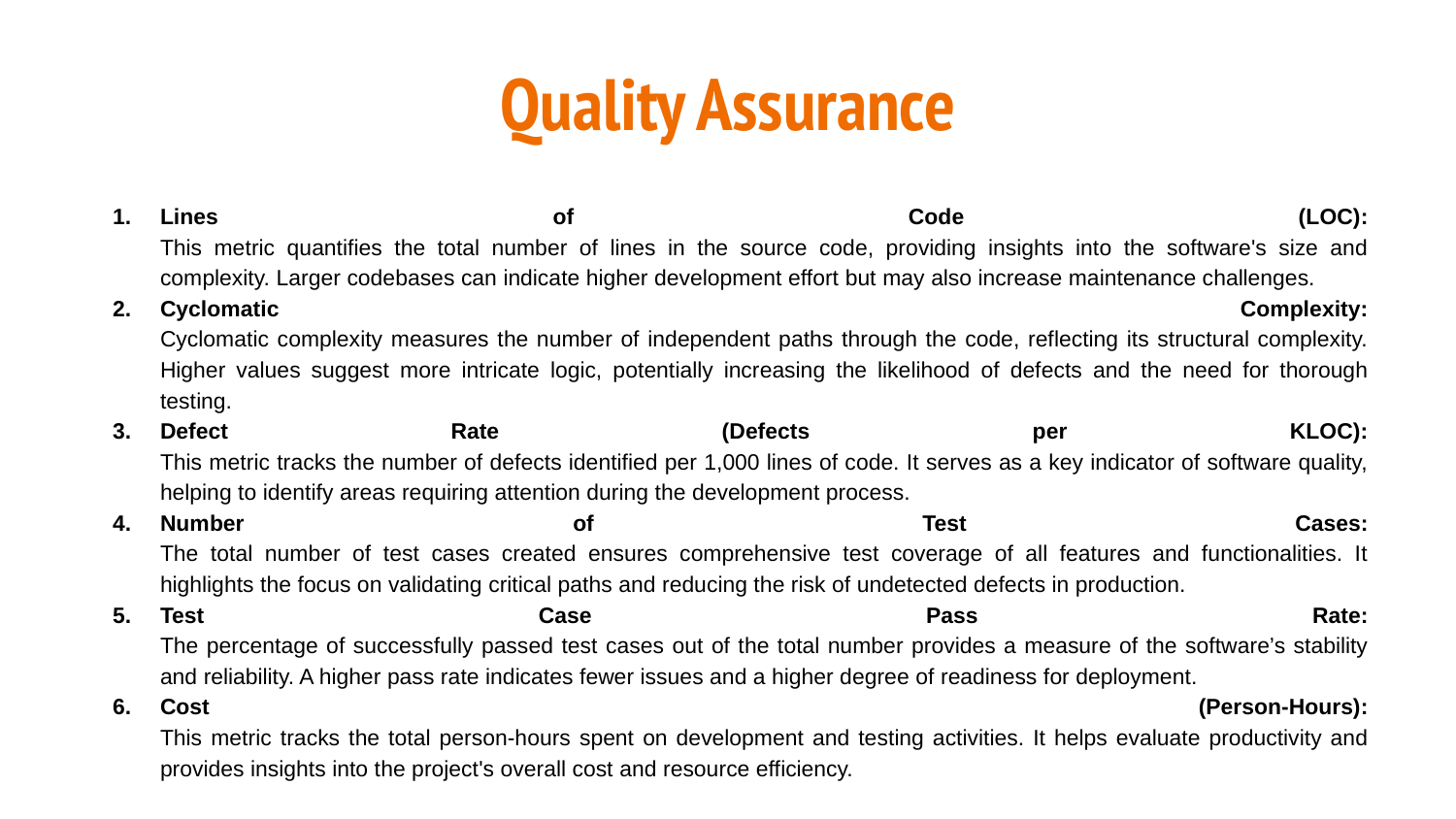

# Quality Assurance
Lines of Code (LOC):
This metric quantifies the total number of lines in the source code, providing insights into the software's size and complexity. Larger codebases can indicate higher development effort but may also increase maintenance challenges.
Cyclomatic Complexity:
Cyclomatic complexity measures the number of independent paths through the code, reflecting its structural complexity. Higher values suggest more intricate logic, potentially increasing the likelihood of defects and the need for thorough testing.
Defect Rate (Defects per KLOC):
This metric tracks the number of defects identified per 1,000 lines of code. It serves as a key indicator of software quality, helping to identify areas requiring attention during the development process.
Number of Test Cases:
The total number of test cases created ensures comprehensive test coverage of all features and functionalities. It highlights the focus on validating critical paths and reducing the risk of undetected defects in production.
Test Case Pass Rate:
The percentage of successfully passed test cases out of the total number provides a measure of the software’s stability and reliability. A higher pass rate indicates fewer issues and a higher degree of readiness for deployment.
Cost (Person-Hours):
This metric tracks the total person-hours spent on development and testing activities. It helps evaluate productivity and provides insights into the project's overall cost and resource efficiency.